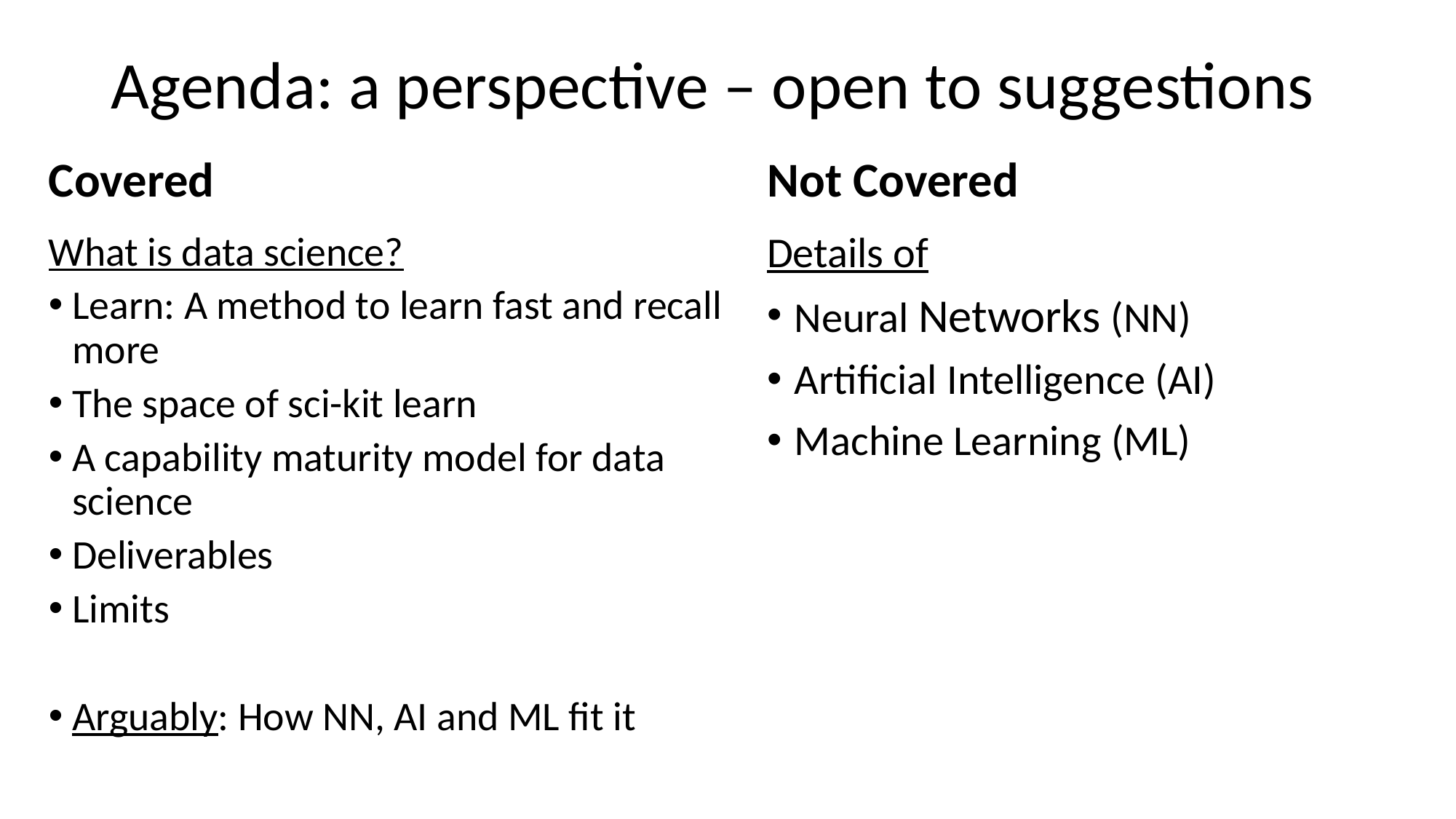

# Agenda: a perspective – open to suggestions
Covered
Not Covered
What is data science?
Learn: A method to learn fast and recall more
The space of sci-kit learn
A capability maturity model for data science
Deliverables
Limits

Arguably: How NN, AI and ML fit it
Details of
Neural Networks (NN)
Artificial Intelligence (AI)
Machine Learning (ML)